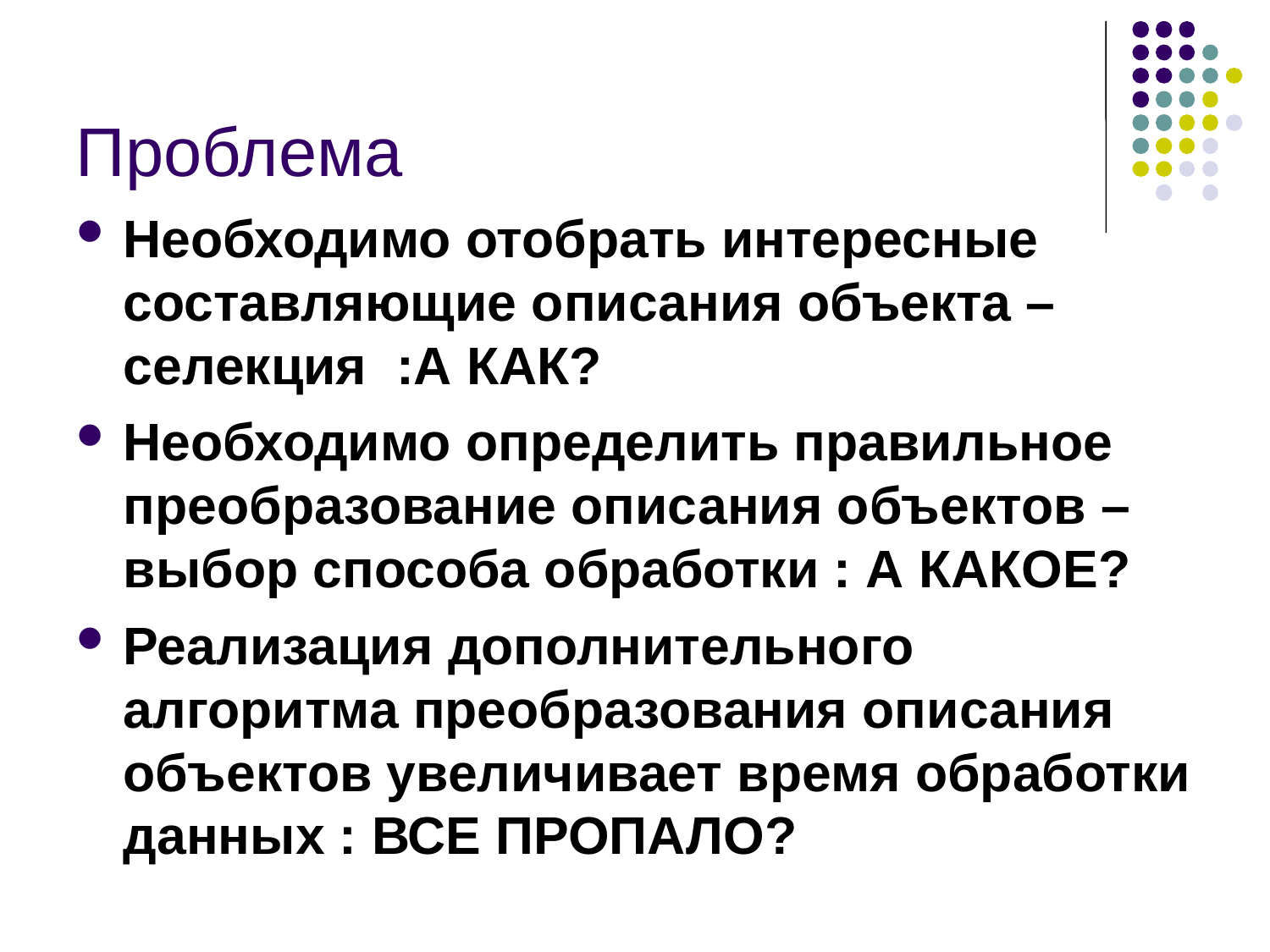

Проблема
Необходимо отобрать интересные составляющие описания объекта – селекция  :А КАК?
Необходимо определить правильное преобразование описания объектов – выбор способа обработки : А КАКОЕ?
Реализация дополнительного алгоритма преобразования описания объектов увеличивает время обработки данных : ВСЕ ПРОПАЛО?